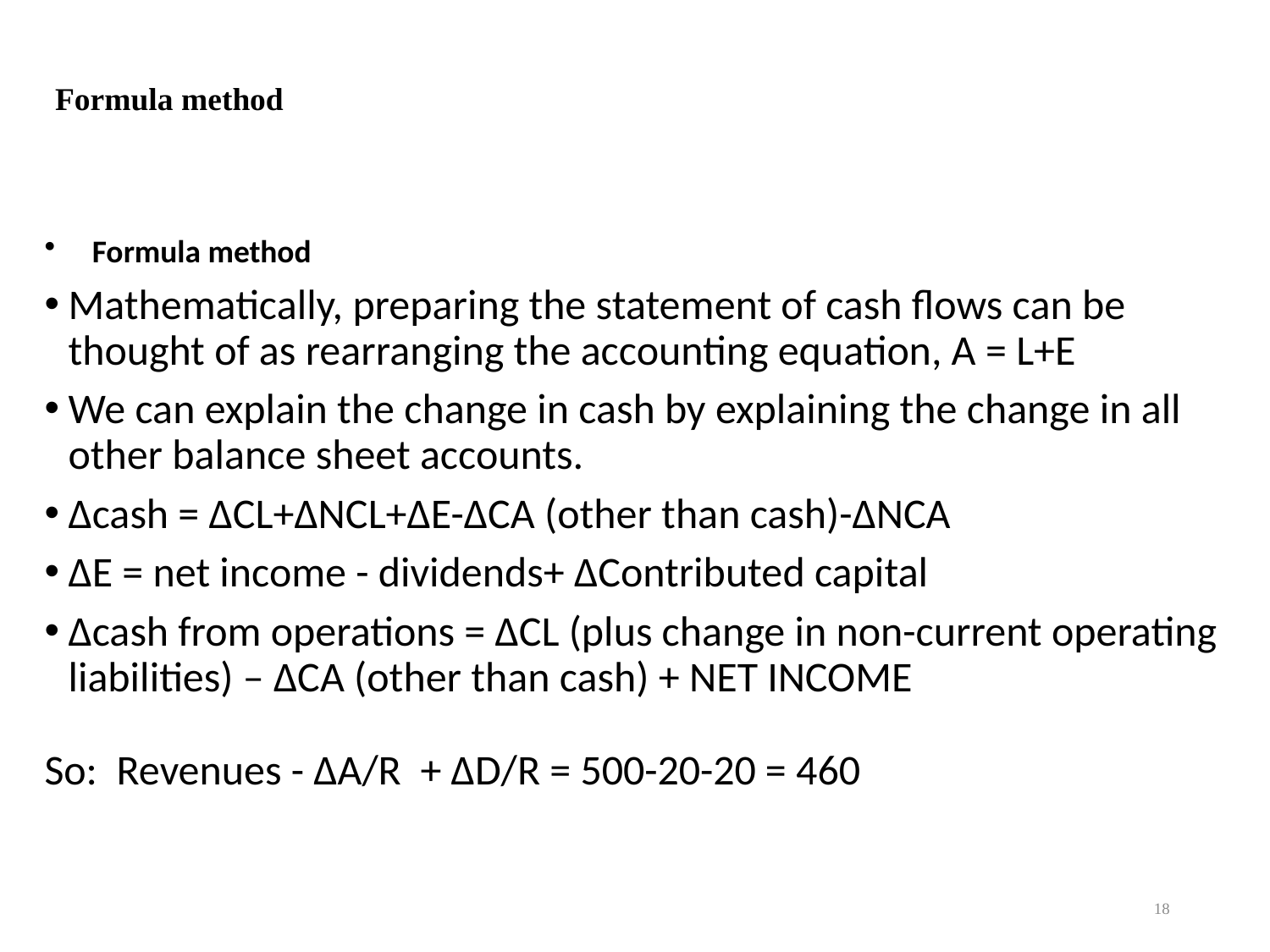

# Formula method

Formula method
Mathematically, preparing the statement of cash flows can be thought of as rearranging the accounting equation, A = L+E
We can explain the change in cash by explaining the change in all other balance sheet accounts.
∆cash = ∆CL+∆NCL+∆E-∆CA (other than cash)-∆NCA
∆E = net income - dividends+ ∆Contributed capital
∆cash from operations = ∆CL (plus change in non-current operating liabilities) – ∆CA (other than cash) + NET INCOME

So:  Revenues - ∆A/R  + ∆D/R = 500-20-20 = 460
18